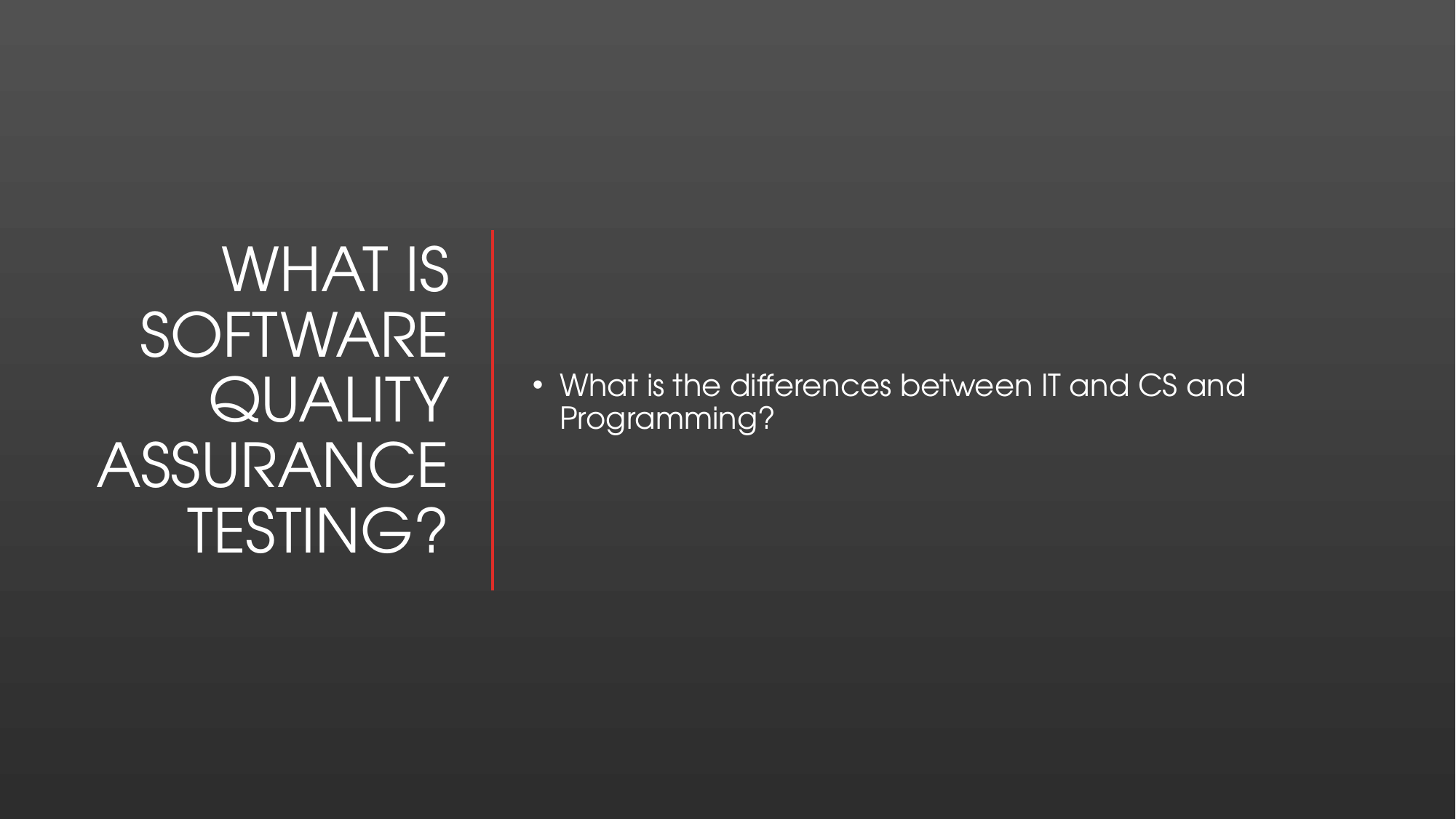

# What is Software Quality Assurance Testing?
What is the differences between IT and CS and Programming?